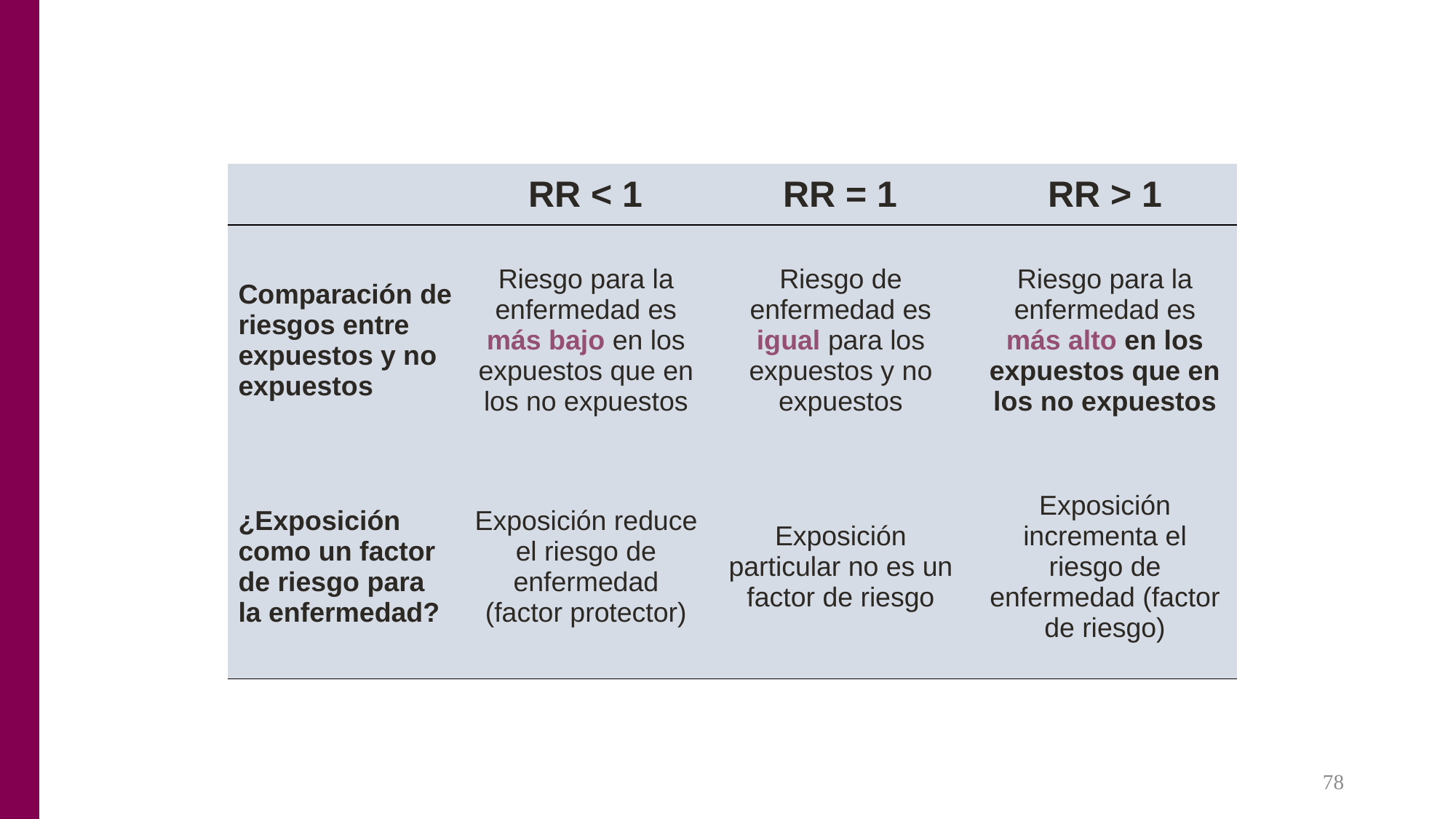

|  | RR < 1 | RR = 1 | RR > 1 |
| --- | --- | --- | --- |
| Comparación de riesgos entre expuestos y no expuestos | Riesgo para la enfermedad es más bajo en los expuestos que en los no expuestos | Riesgo de enfermedad es igual para los expuestos y no expuestos | Riesgo para la enfermedad es más alto en los expuestos que en los no expuestos |
| ¿Exposición como un factor de riesgo para la enfermedad? | Exposición reduce el riesgo de enfermedad (factor protector) | Exposición particular no es un factor de riesgo | Exposición incrementa el riesgo de enfermedad (factor de riesgo) |
78